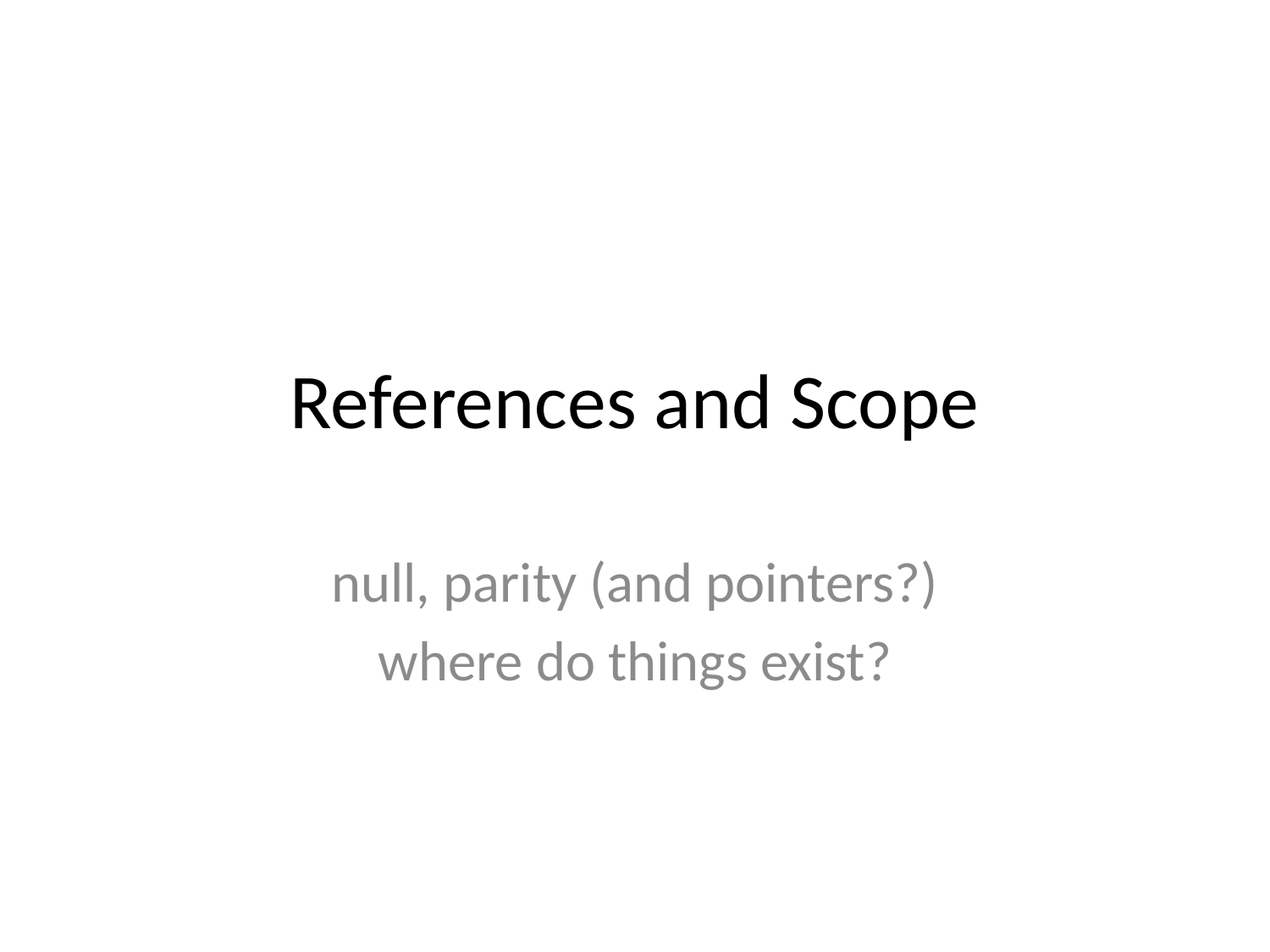

# References and Scope
null, parity (and pointers?)
where do things exist?